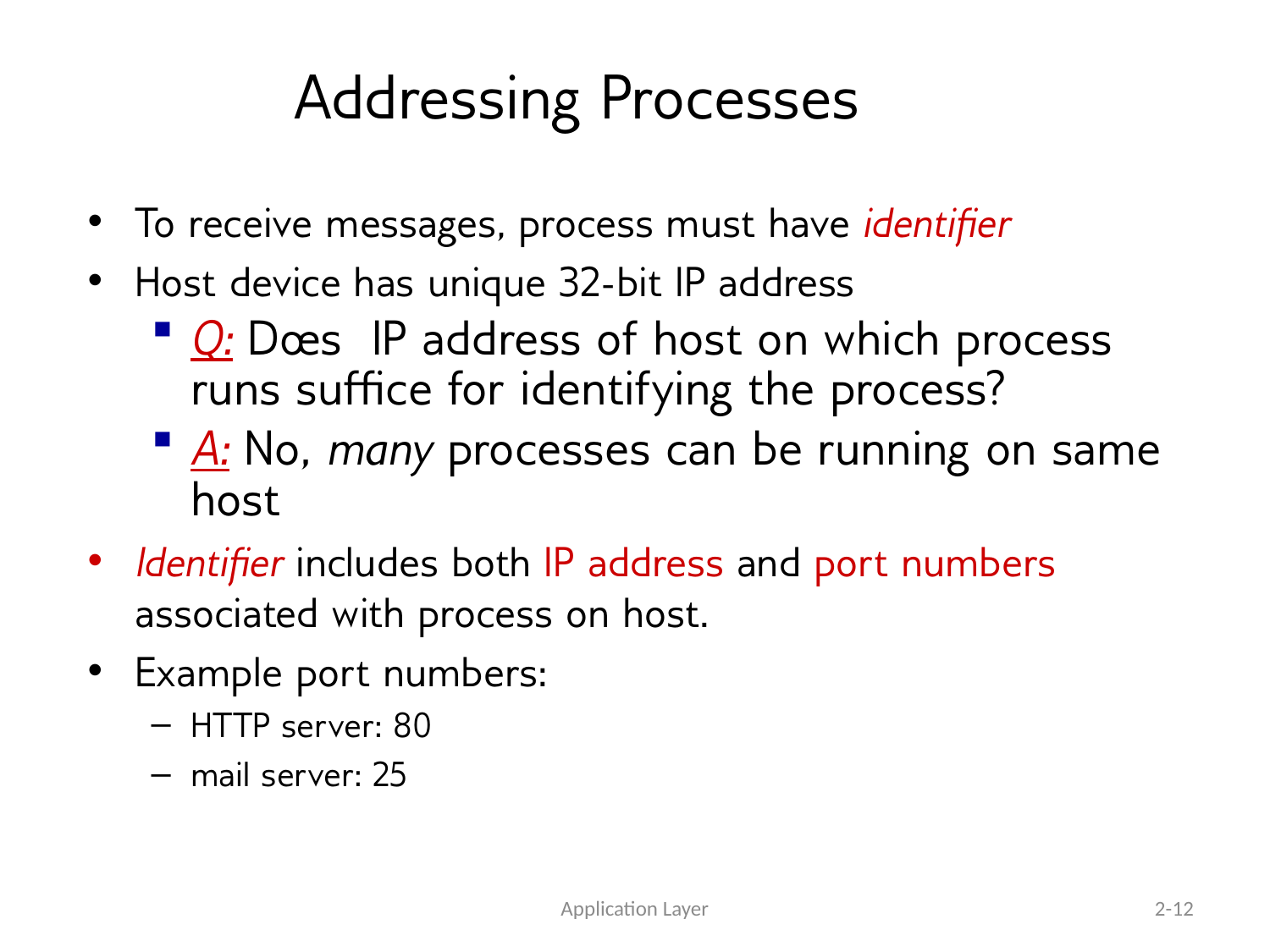

# Addressing Processes
To receive messages, process must have identifier
Host device has unique 32-bit IP address
Q: Does  IP address of host on which process runs suffice for identifying the process?
A: No, many processes can be running on same host
Identifier includes both IP address and port numbers associated with process on host.
Example port numbers:
HTTP server: 80
mail server: 25
Application Layer
2-12